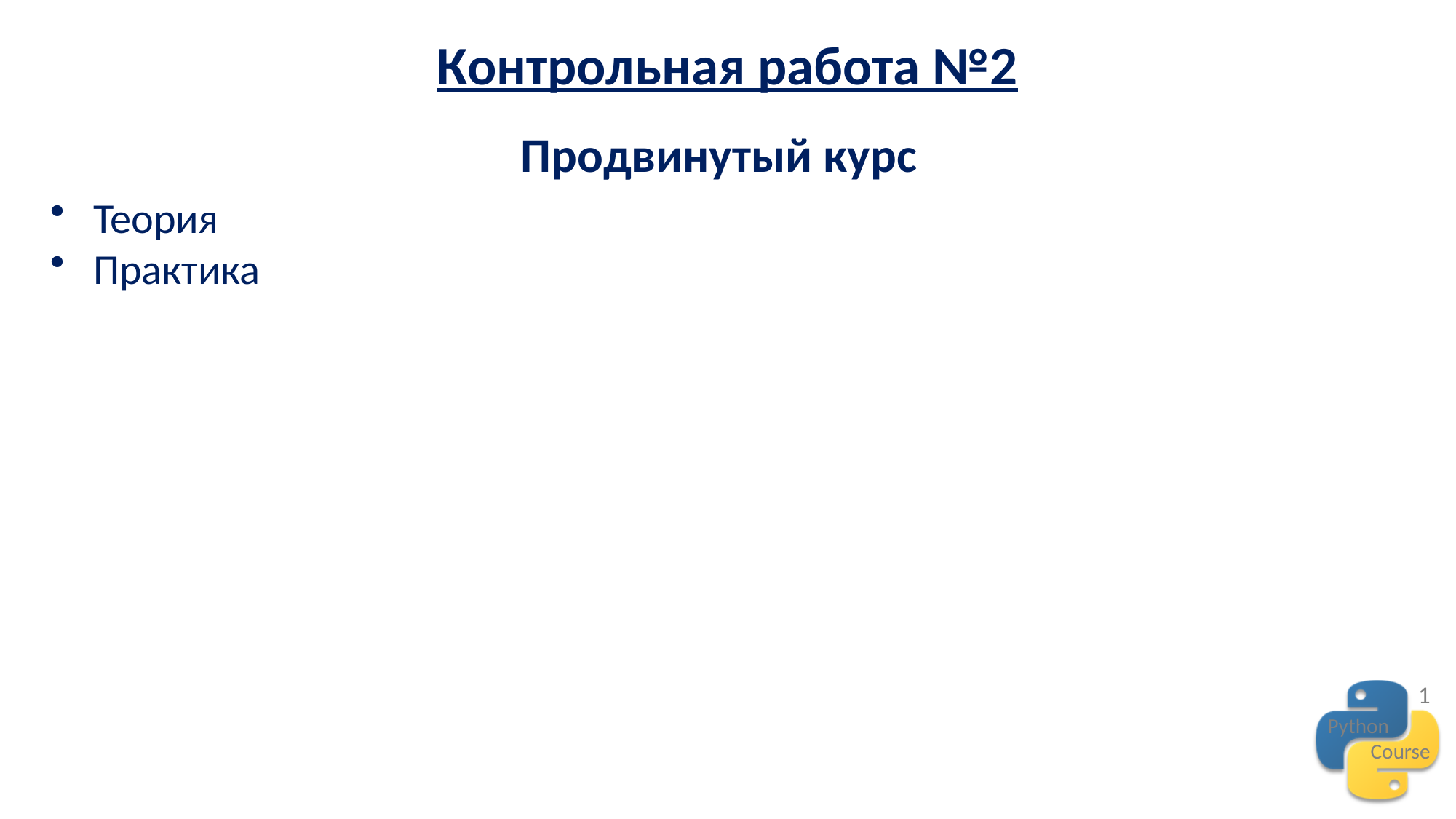

Контрольная работа №2
Продвинутый курс
Теория
Практика